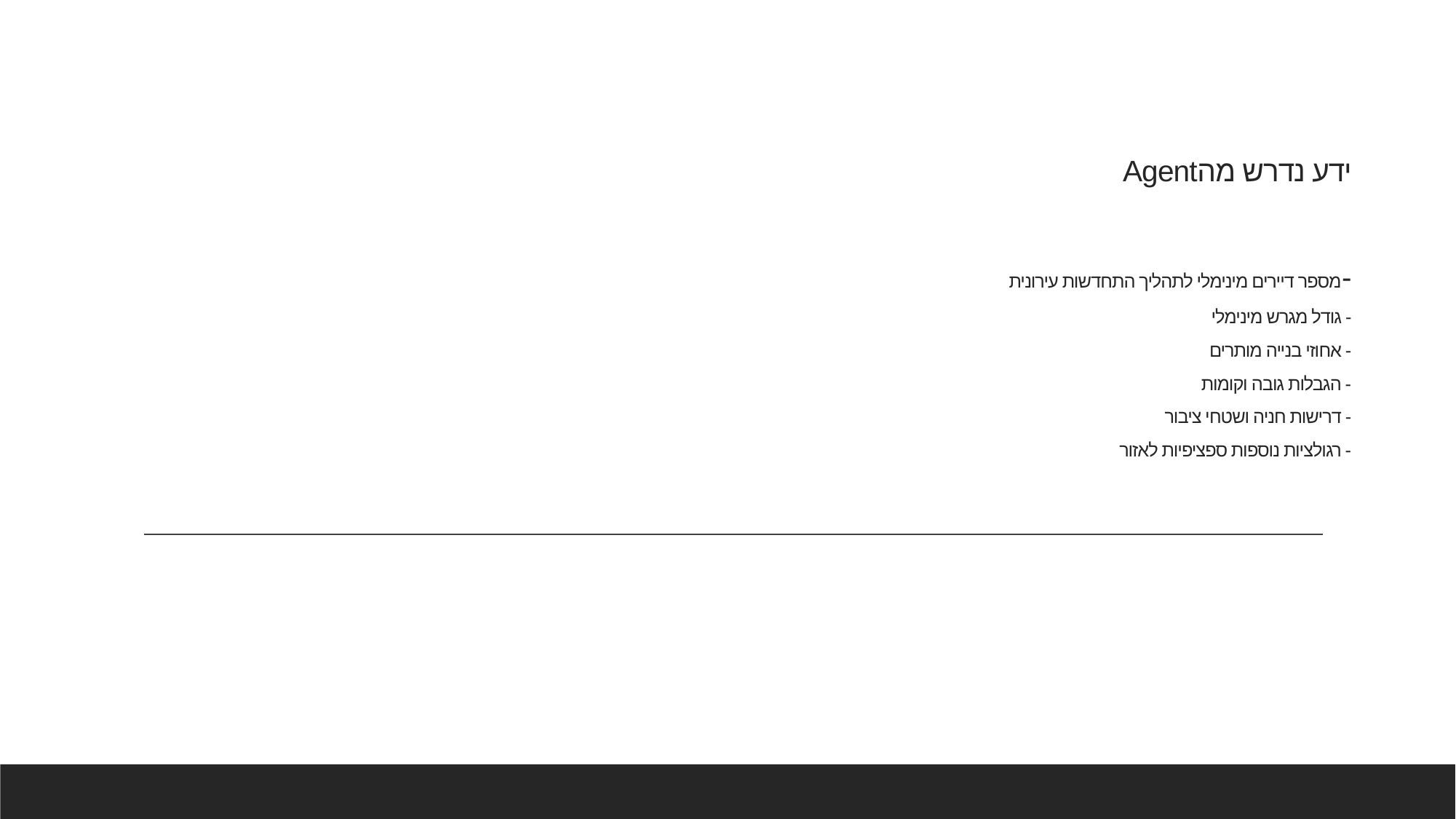

# ידע נדרש מהAgent -מספר דיירים מינימלי לתהליך התחדשות עירונית - גודל מגרש מינימלי - אחוזי בנייה מותרים - הגבלות גובה וקומות - דרישות חניה ושטחי ציבור - רגולציות נוספות ספציפיות לאזור